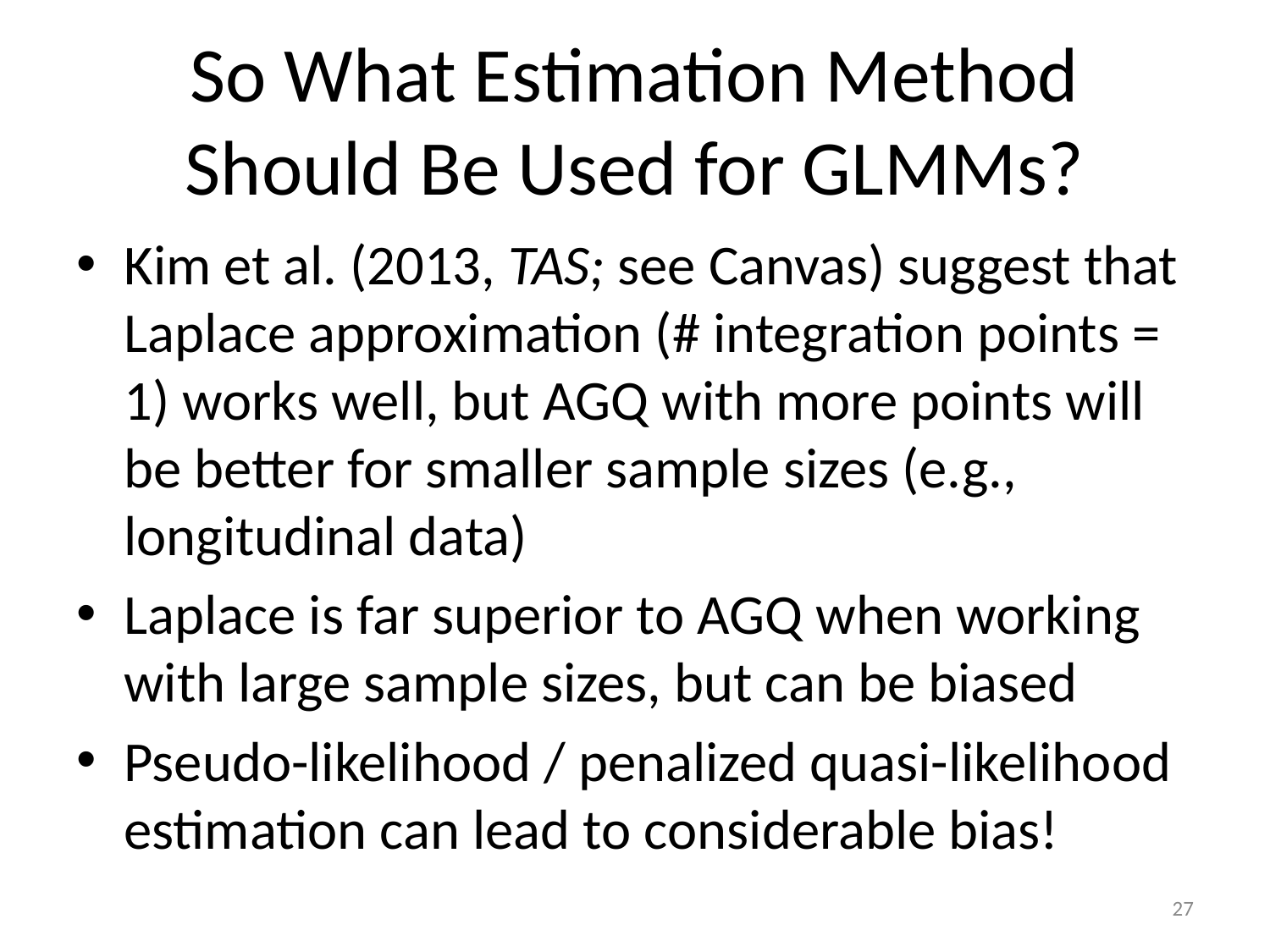

# So What Estimation Method Should Be Used for GLMMs?
Kim et al. (2013, TAS; see Canvas) suggest that Laplace approximation (# integration points = 1) works well, but AGQ with more points will be better for smaller sample sizes (e.g., longitudinal data)
Laplace is far superior to AGQ when working with large sample sizes, but can be biased
Pseudo-likelihood / penalized quasi-likelihood estimation can lead to considerable bias!
27